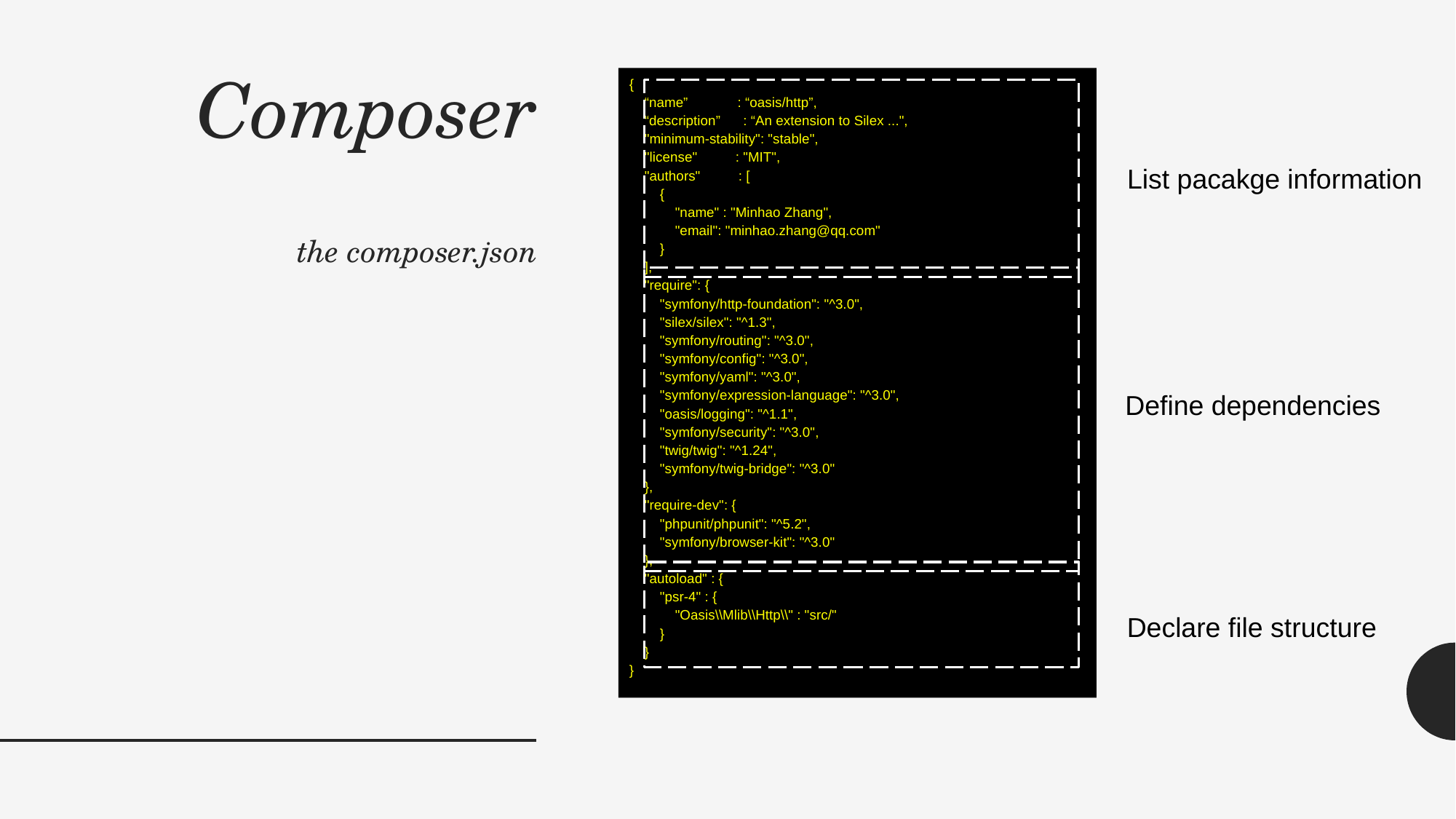

# Composer the composer.json
{
    “name”             : “oasis/http”,
    “description”      : “An extension to Silex ...",
    "minimum-stability": "stable",
    "license"          : "MIT",
    "authors"          : [
        {
            "name" : "Minhao Zhang",
            "email": "minhao.zhang@qq.com"
        }
    ],
    "require": {
        "symfony/http-foundation": "^3.0",
        "silex/silex": "^1.3",
        "symfony/routing": "^3.0",
        "symfony/config": "^3.0",
        "symfony/yaml": "^3.0",
        "symfony/expression-language": "^3.0",
        "oasis/logging": "^1.1",
        "symfony/security": "^3.0",
        "twig/twig": "^1.24",
        "symfony/twig-bridge": "^3.0"
    },
    "require-dev": {
        "phpunit/phpunit": "^5.2",
        "symfony/browser-kit": "^3.0"
    },
    "autoload" : {
        "psr-4" : {
            "Oasis\\Mlib\\Http\\" : "src/"
        }
    }
}

List pacakge information

Define dependencies

Declare file structure